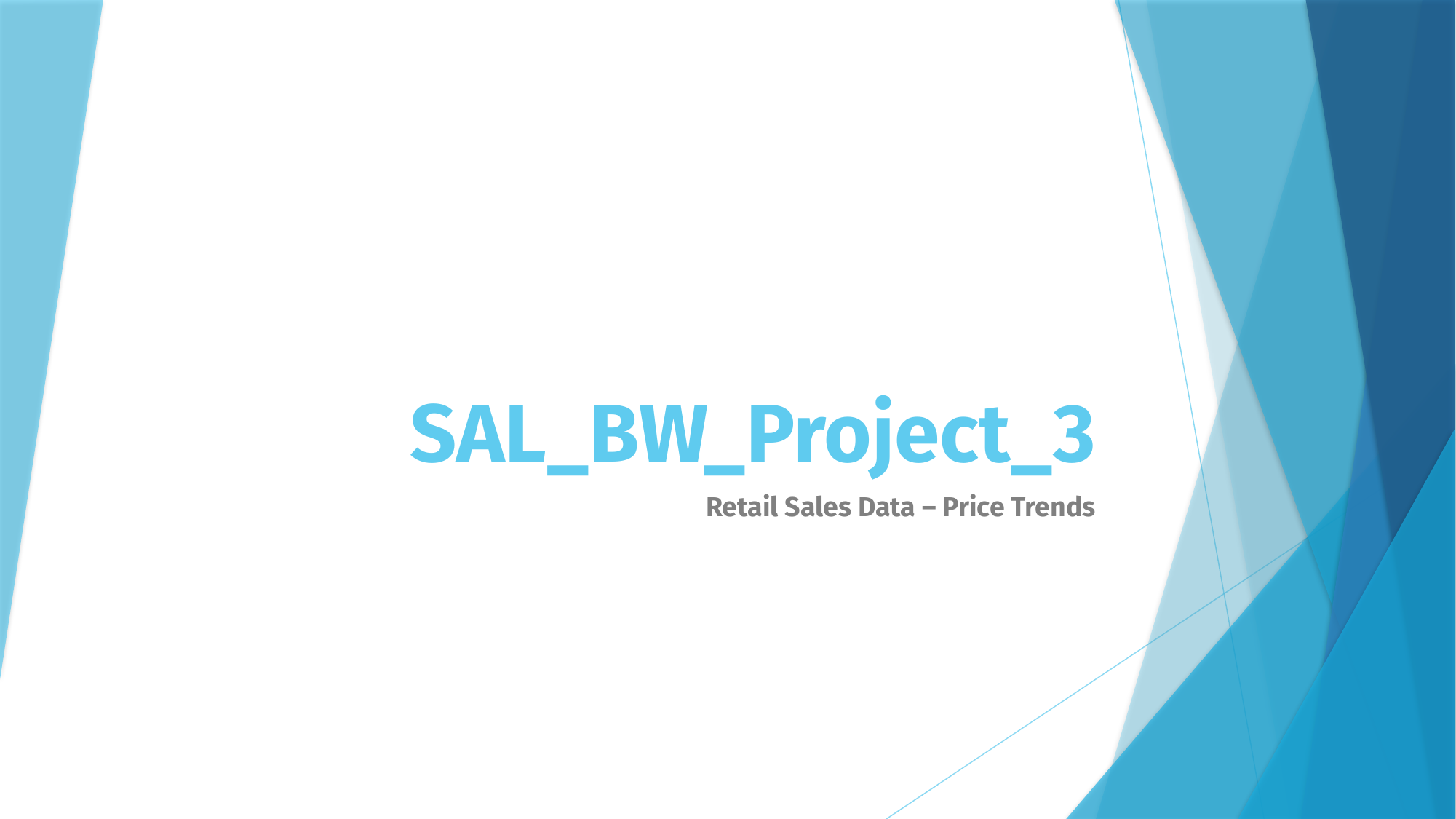

# SAL_BW_Project_3
Retail Sales Data – Price Trends